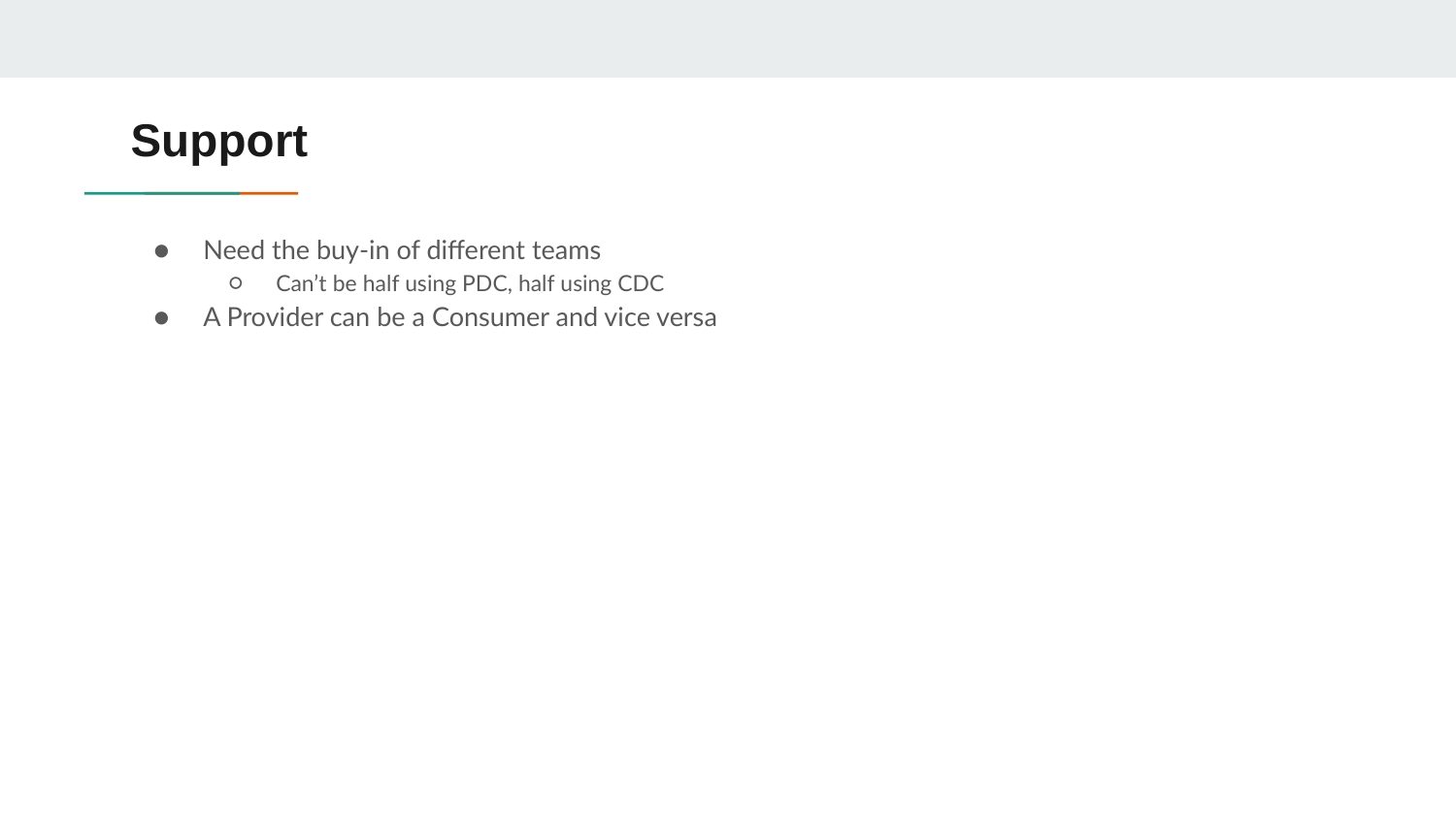

# Support
Need the buy-in of different teams
Can’t be half using PDC, half using CDC
A Provider can be a Consumer and vice versa